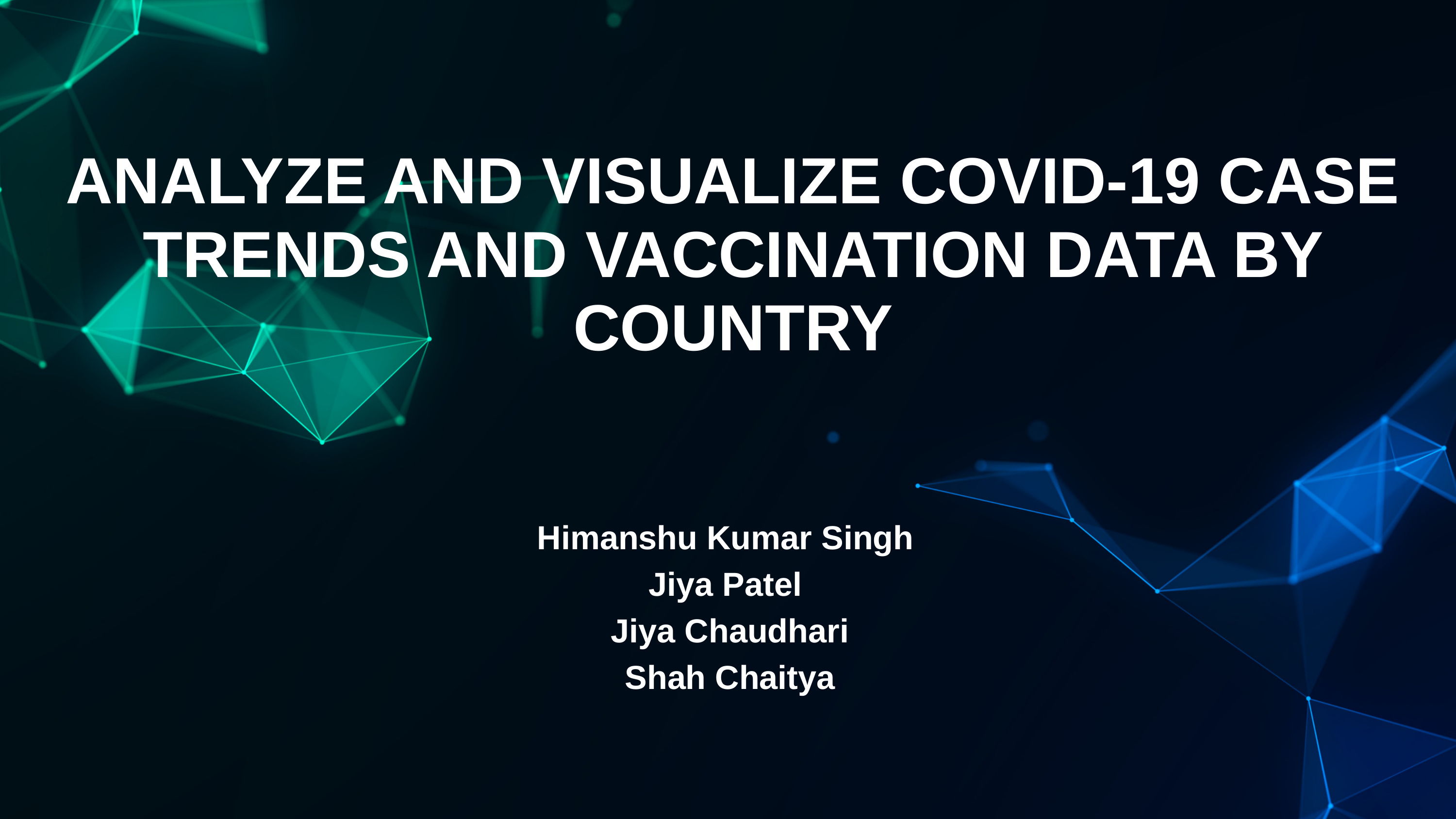

ANALYZE AND VISUALIZE COVID-19 CASE TRENDS AND VACCINATION DATA BY COUNTRY
Himanshu Kumar Singh
Jiya Patel
Jiya Chaudhari
Shah Chaitya